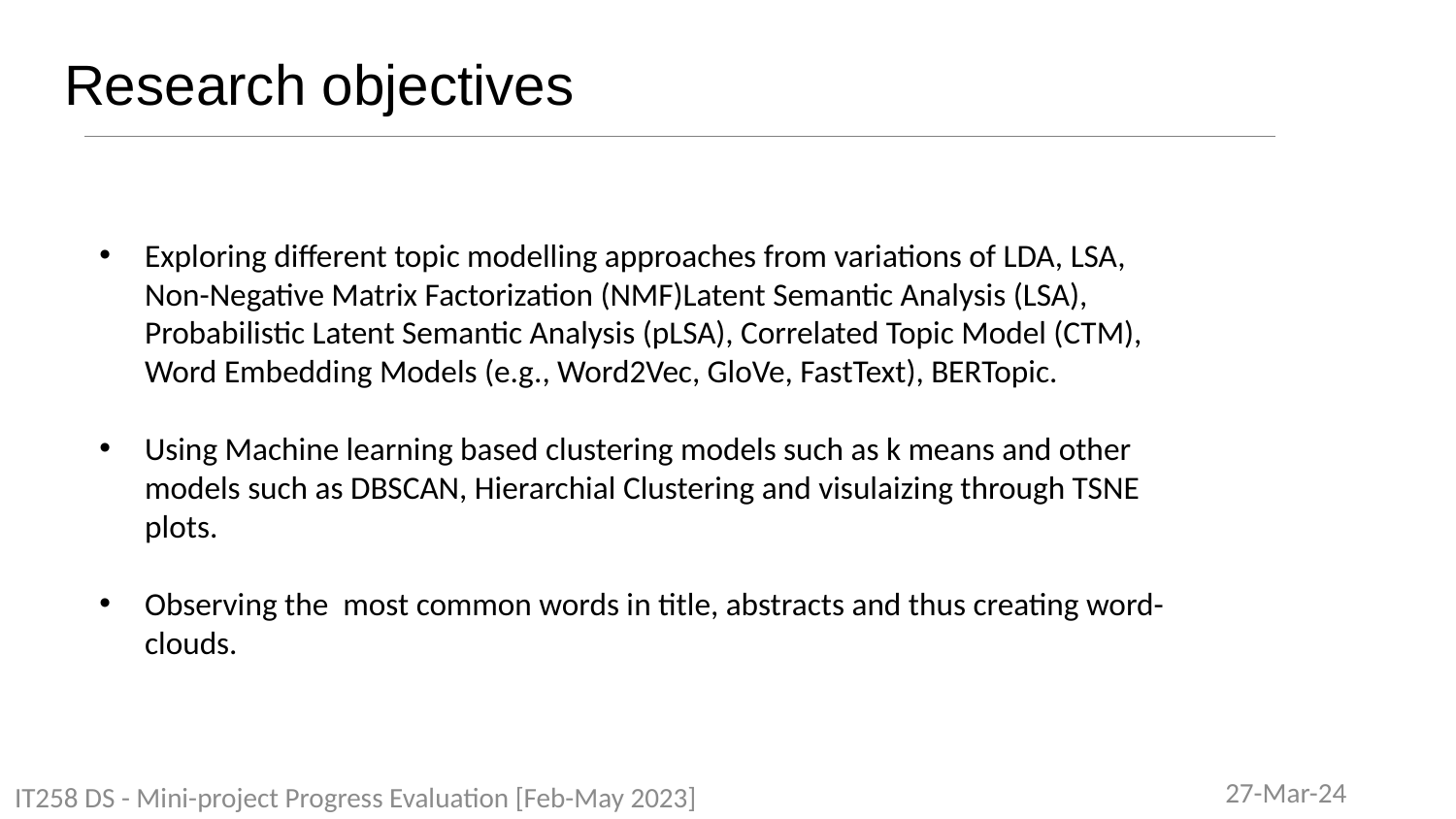

# Research objectives

Exploring different topic modelling approaches from variations of LDA, LSA, Non-Negative Matrix Factorization (NMF)Latent Semantic Analysis (LSA), Probabilistic Latent Semantic Analysis (pLSA), Correlated Topic Model (CTM), Word Embedding Models (e.g., Word2Vec, GloVe, FastText), BERTopic.

Using Machine learning based clustering models such as k means and other models such as DBSCAN, Hierarchial Clustering and visulaizing through TSNE plots.

Observing the  most common words in title, abstracts and thus creating word-clouds.

IT258 DS - Mini-project Progress Evaluation [Feb-May 2023]
27-Mar-24